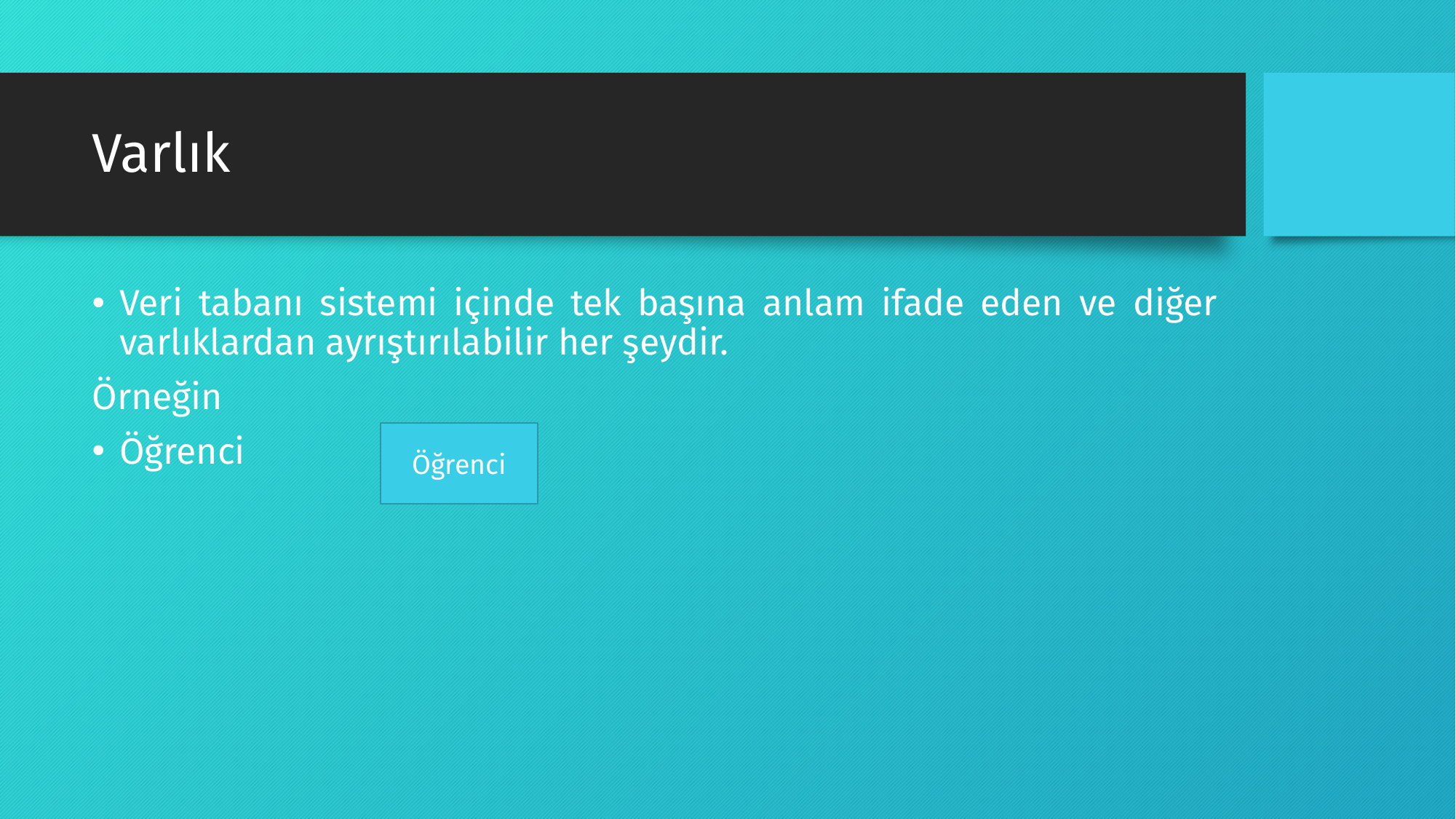

# Varlık
Veri tabanı sistemi içinde tek başına anlam ifade eden ve diğer varlıklardan ayrıştırılabilir her şeydir.
Örneğin
Öğrenci

Öğrenci